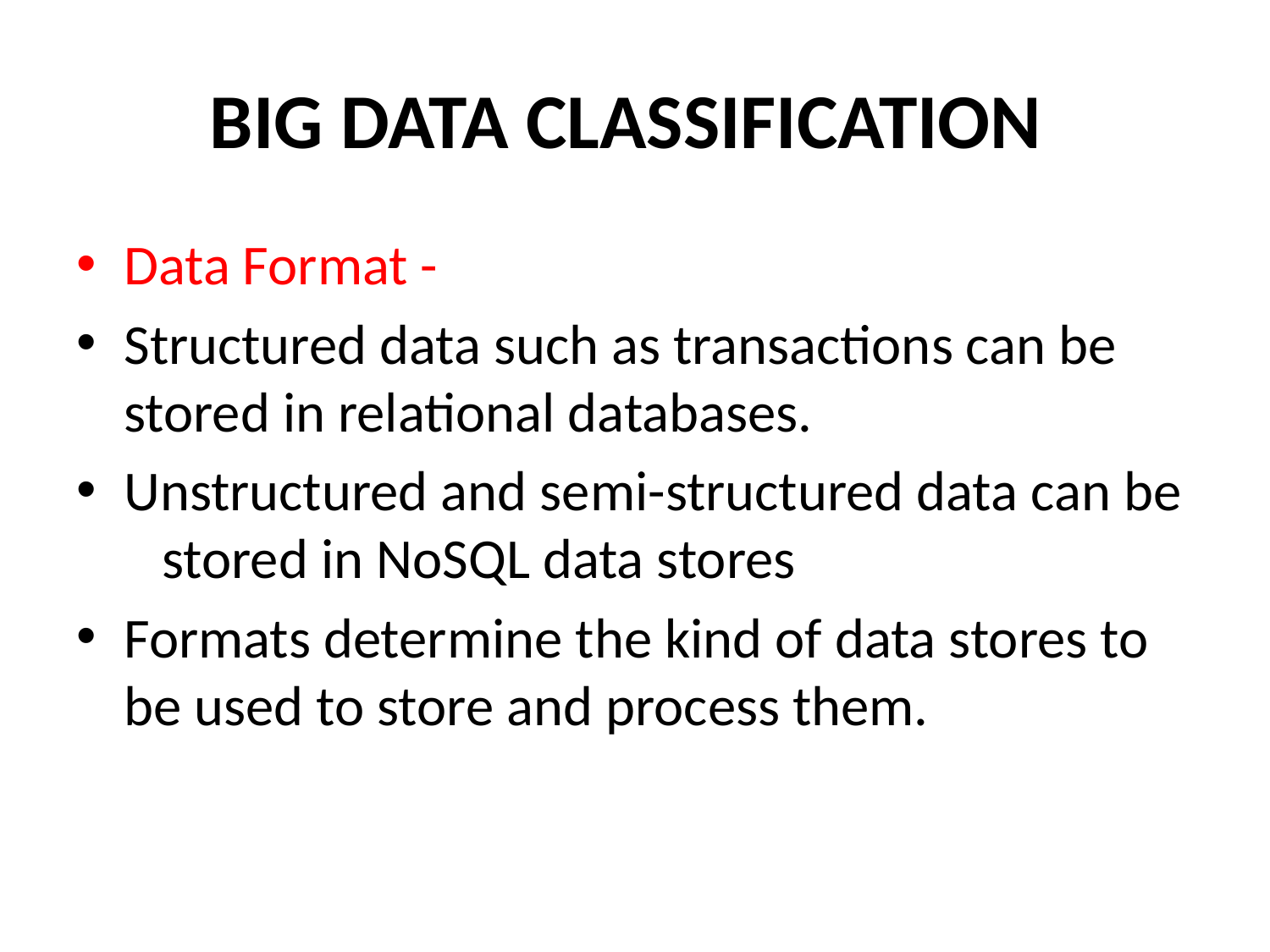

# BIG DATA CLASSIFICATION
Data Format -
Structured data such as transactions can be stored in relational databases.
Unstructured and semi-structured data can be    stored in NoSQL data stores
Formats determine the kind of data stores to be used to store and process them.